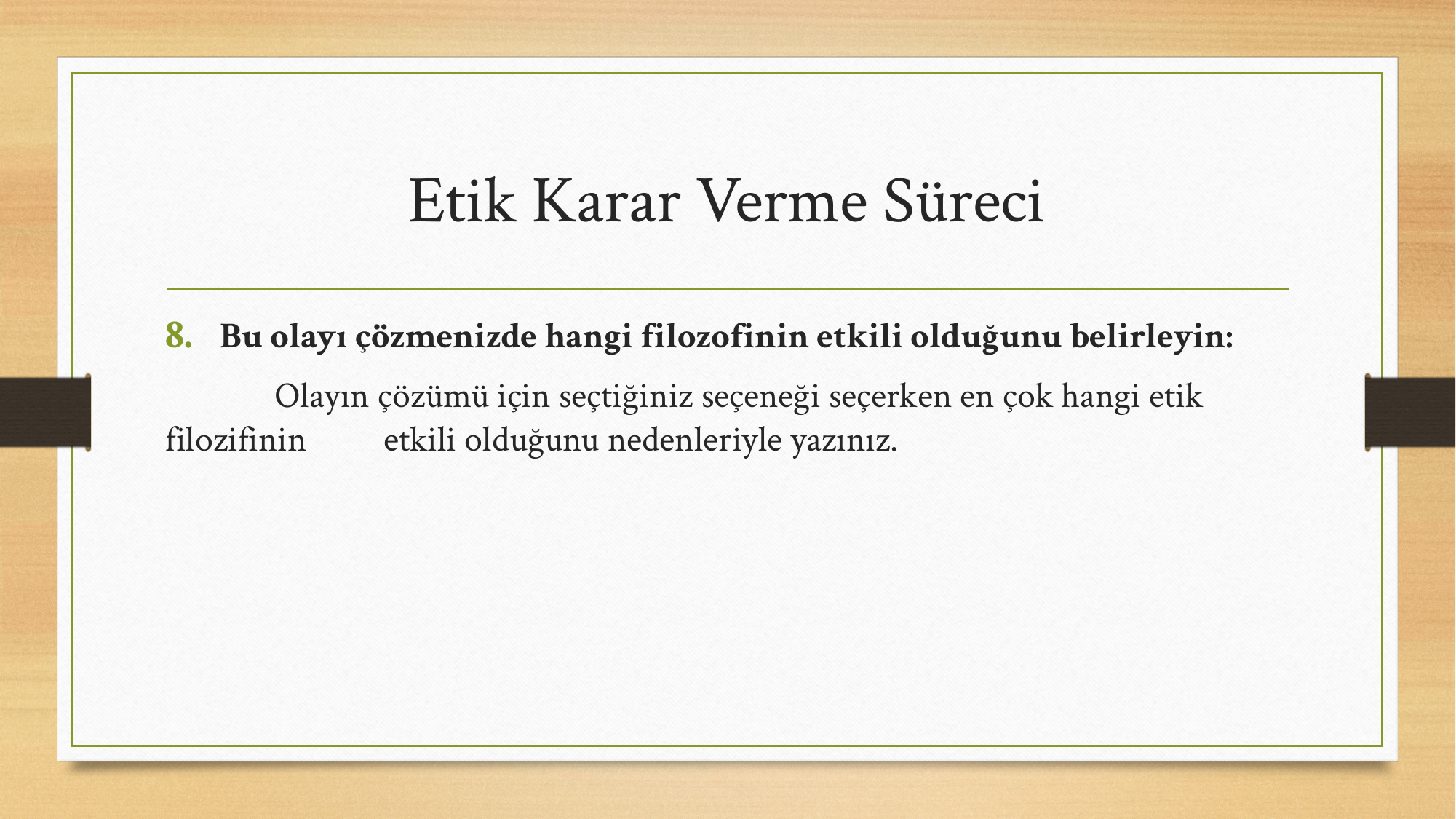

# Etik Karar Verme Süreci
Bu olayı çözmenizde hangi filozofinin etkili olduğunu belirleyin:
	Olayın çözümü için seçtiğiniz seçeneği seçerken en çok hangi etik filozifinin 	etkili olduğunu nedenleriyle yazınız.